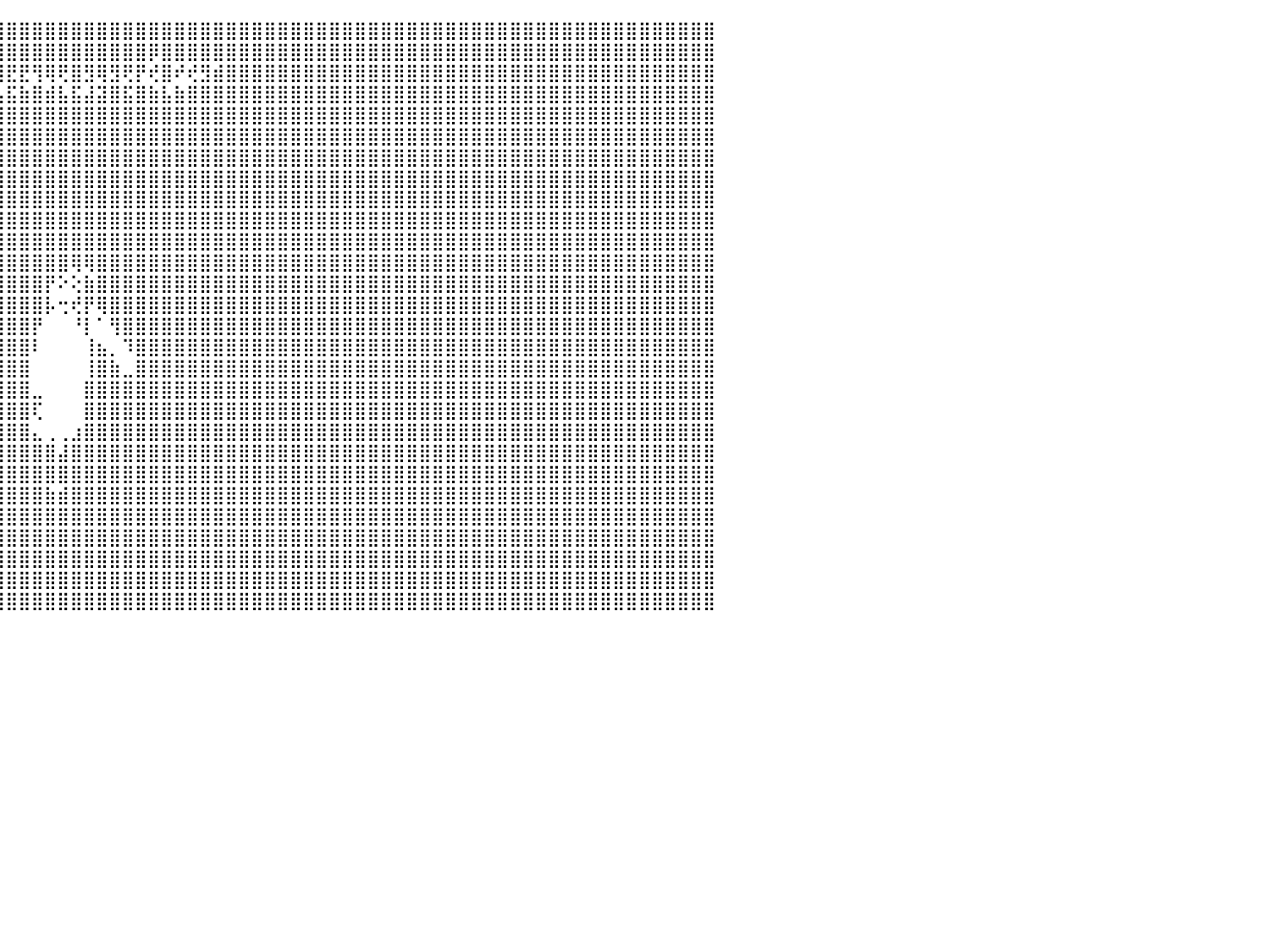

⣿⣿⣿⣿⣿⣿⣿⣿⣿⣿⣿⣿⣿⣿⣿⣿⣿⣿⣿⣿⣿⣿⣿⣿⣿⣿⣿⣿⣿⣿⣿⣿⣿⣿⣿⣿⣿⣿⣿⣿⣿⣿⣿⣿⣿⣿⣿⣿⣿⣿⣿⣿⣿⣿⣿⣿⣿⣿⣿⣿⣿⣿⣿⣿⣿⣿⣿⣿⣿⣿⣿⣿⣿⣿⣿⣿⣿⣿⣿⣿⣿⣿⣿⣿⣿⣿⣿⣿⣿⣿⣿⣿⣿⣿⣿⣿⣿⣿⣿⣿⠀
⣿⣿⣿⣿⣿⣿⣿⣿⣿⣿⣿⣿⣿⣿⣿⣿⣿⣿⣿⣿⣿⣿⣿⣿⣿⣿⣿⣿⣿⣿⣿⣿⣿⣿⣿⣿⣿⣿⣿⢿⣿⣿⣿⣿⣿⣿⣿⣿⣿⣿⣿⣿⣿⣿⣿⣿⡿⣿⣿⣿⣿⣿⣿⣿⣿⣿⣿⣿⣿⣿⣿⣿⣿⣿⣿⣿⣿⣿⣿⣿⣿⣿⣿⣿⣿⣿⣿⣿⣿⣿⣿⣿⣿⣿⣿⣿⣿⣿⣿⣿⠀
⣿⣿⣿⣿⣿⣿⣟⣿⡿⢻⣻⢿⢿⣿⣟⡿⣿⢿⢟⡿⢿⣟⣟⢿⢿⢟⡻⡟⣟⡿⣿⣿⢿⡿⣿⡿⢞⣿⣾⢻⢺⢟⡞⣟⣿⣟⣟⢻⢿⢟⣿⣻⢿⣻⢟⡟⢞⣿⠞⢞⣻⣾⣿⣿⣿⣿⣿⣿⣿⣿⣿⣿⣿⣿⣿⣿⣿⣿⣿⣿⣿⣿⣿⣿⣿⣿⣿⣿⣿⣿⣿⣿⣿⣿⣿⣿⣿⣿⣿⣿⠀
⣿⣿⣿⣿⣿⣿⣼⣿⣷⣾⣯⣮⣵⣷⣽⣵⣿⣽⣿⣯⣧⣿⣿⣿⣿⣾⣽⣷⣿⣵⣿⣽⣽⣯⣿⣷⣵⣿⣧⣿⣼⣾⣯⣾⣧⣯⣷⣿⣾⣧⣯⣼⣽⣿⣯⣿⣷⣧⣷⣿⣿⣿⣿⣿⣿⣿⣿⣿⣿⣿⣿⣿⣿⣿⣿⣿⣿⣿⣿⣿⣿⣿⣿⣿⣿⣿⣿⣿⣿⣿⣿⣿⣿⣿⣿⣿⣿⣿⣿⣿⠀
⣿⣿⣿⣿⣿⣿⣿⣿⣿⣿⣿⣿⣿⣿⣿⣿⣿⣿⣿⣿⣿⣿⣿⣿⣿⣿⣿⣿⣿⣿⣿⣿⣿⣿⣿⣿⣿⣿⣿⣿⣿⣿⣿⣿⣿⣿⣿⣿⣿⣿⣿⣿⣿⣿⣿⣿⣿⣿⣿⣿⣿⣿⣿⣿⣿⣿⣿⣿⣿⣿⣿⣿⣿⣿⣿⣿⣿⣿⣿⣿⣿⣿⣿⣿⣿⣿⣿⣿⣿⣿⣿⣿⣿⣿⣿⣿⣿⣿⣿⣿⠀
⣿⣿⣿⣿⣿⣿⣿⣿⣿⣿⣿⣿⣿⣿⣿⣿⣿⣿⣿⣿⣿⣿⣿⣿⣿⣿⣿⣿⣿⣿⣿⣿⣿⣿⣿⣿⣿⣿⣿⣿⣿⣿⣿⣿⣿⣿⣿⣿⣿⣿⣿⣿⣿⣿⣿⣿⣿⣿⣿⣿⣿⣿⣿⣿⣿⣿⣿⣿⣿⣿⣿⣿⣿⣿⣿⣿⣿⣿⣿⣿⣿⣿⣿⣿⣿⣿⣿⣿⣿⣿⣿⣿⣿⣿⣿⣿⣿⣿⣿⣿⠀
⣿⣿⣿⣿⣿⣿⣿⣿⣿⣿⣿⣿⣿⣿⣿⣿⣿⣿⣿⣿⣿⣿⣿⣿⣿⣿⣿⣿⣿⣿⣿⣿⣿⣿⣿⣿⣿⣿⣿⣿⣿⣿⣿⣿⣿⣿⣿⣿⣿⣿⣿⣿⣿⣿⣿⣿⣿⣿⣿⣿⣿⣿⣿⣿⣿⣿⣿⣿⣿⣿⣿⣿⣿⣿⣿⣿⣿⣿⣿⣿⣿⣿⣿⣿⣿⣿⣿⣿⣿⣿⣿⣿⣿⣿⣿⣿⣿⣿⣿⣿⠀
⣿⣿⣿⣿⣿⣿⣿⣿⣿⣿⣿⣿⣿⣿⣿⣿⣿⣿⣿⣿⣿⣿⣿⣿⣿⣿⣿⣿⣿⣿⣿⣿⣿⣿⣿⣿⣿⣿⣿⣿⣿⣿⣿⣿⣿⣿⣿⣿⣿⣿⣿⣿⣿⣿⣿⣿⣿⣿⣿⣿⣿⣿⣿⣿⣿⣿⣿⣿⣿⣿⣿⣿⣿⣿⣿⣿⣿⣿⣿⣿⣿⣿⣿⣿⣿⣿⣿⣿⣿⣿⣿⣿⣿⣿⣿⣿⣿⣿⣿⣿⠀
⣿⣿⣿⣿⣿⣿⣿⣿⣿⣿⣿⣿⣿⣿⣿⣿⣿⣿⣿⣿⣿⣿⣿⣿⣿⣿⣿⣿⣿⣿⣿⣿⣿⣿⣿⣿⣿⣿⣿⣿⣿⣿⣿⣿⣿⣿⣿⣿⣿⣿⣿⣿⣿⣿⣿⣿⣿⣿⣿⣿⣿⣿⣿⣿⣿⣿⣿⣿⣿⣿⣿⣿⣿⣿⣿⣿⣿⣿⣿⣿⣿⣿⣿⣿⣿⣿⣿⣿⣿⣿⣿⣿⣿⣿⣿⣿⣿⣿⣿⣿⠀
⣿⣿⣿⣿⣿⣿⣿⣿⣿⣿⣿⣿⣿⣿⣿⣿⣿⣿⣿⣿⣿⣿⣿⣿⣿⣿⣿⣿⣿⣿⣿⣿⣿⣿⣿⣿⣿⣿⣿⣿⣿⣿⣿⣿⣿⣿⣿⣿⣿⣿⣿⣿⣿⣿⣿⣿⣿⣿⣿⣿⣿⣿⣿⣿⣿⣿⣿⣿⣿⣿⣿⣿⣿⣿⣿⣿⣿⣿⣿⣿⣿⣿⣿⣿⣿⣿⣿⣿⣿⣿⣿⣿⣿⣿⣿⣿⣿⣿⣿⣿⠀
⣿⣿⣿⣿⣿⣿⣿⣿⣿⣿⣿⣿⣿⣿⣿⣿⣿⣿⣿⣿⣿⣿⣿⣿⣿⣿⣿⣿⣿⣿⣿⣿⣿⣿⣿⣿⣿⣿⣿⣿⣿⣿⣿⣿⣿⣿⣿⣿⣿⣿⣿⣿⣿⣿⣿⣿⣿⣿⣿⣿⣿⣿⣿⣿⣿⣿⣿⣿⣿⣿⣿⣿⣿⣿⣿⣿⣿⣿⣿⣿⣿⣿⣿⣿⣿⣿⣿⣿⣿⣿⣿⣿⣿⣿⣿⣿⣿⣿⣿⣿⠀
⣿⣿⣿⣿⣿⣿⣿⣿⣿⣿⣿⣿⣿⣿⣿⣿⣿⣿⣿⣿⣿⣿⣿⣿⣿⣿⣿⣿⣿⣿⣿⣿⣿⣿⣿⣿⣿⣿⣿⣿⣿⣿⣿⣿⣿⣿⣿⣿⣿⣿⢿⢿⣿⣿⣿⣿⣿⣿⣿⣿⣿⣿⣿⣿⣿⣿⣿⣿⣿⣿⣿⣿⣿⣿⣿⣿⣿⣿⣿⣿⣿⣿⣿⣿⣿⣿⣿⣿⣿⣿⣿⣿⣿⣿⣿⣿⣿⣿⣿⣿⠀
⣿⣿⣿⣿⣿⣿⣿⣿⣿⣿⣿⣿⣿⣿⣿⣿⣿⣿⣿⣿⣿⣿⣿⣿⣿⣿⣿⣿⣿⣿⣿⣿⣿⣿⣿⣿⣿⣿⣿⣿⣿⣿⣿⣿⣿⣿⣿⣿⡟⠕⢕⣷⣿⣿⣿⣿⣿⣿⣿⣿⣿⣿⣿⣿⣿⣿⣿⣿⣿⣿⣿⣿⣿⣿⣿⣿⣿⣿⣿⣿⣿⣿⣿⣿⣿⣿⣿⣿⣿⣿⣿⣿⣿⣿⣿⣿⣿⣿⣿⣿⠀
⣿⣿⣿⣿⣿⣿⣿⣿⣿⣿⣿⣿⣿⣿⣿⣿⣿⣿⣿⣿⣿⣿⣿⣿⣿⣿⣿⣿⣿⣿⣿⣿⣿⣿⣿⣿⣿⣿⣿⣿⣿⣿⣿⣿⣿⣿⣿⣿⡧⢒⢞⡟⢿⣿⣿⣿⣿⣿⣿⣿⣿⣿⣿⣿⣿⣿⣿⣿⣿⣿⣿⣿⣿⣿⣿⣿⣿⣿⣿⣿⣿⣿⣿⣿⣿⣿⣿⣿⣿⣿⣿⣿⣿⣿⣿⣿⣿⣿⣿⣿⠀
⣿⣿⣿⣿⣿⣿⣿⣿⣿⣿⣿⣿⣿⣿⣿⣿⣿⣿⣿⣿⣿⣿⣿⣿⣿⣿⣿⣿⣿⣿⣿⣿⣿⣿⣿⣿⣿⣿⣿⣿⣿⣿⣿⣿⣿⣿⣿⡟⠀⠀⠘⡇⠁⢻⣿⣿⣿⣿⣿⣿⣿⣿⣿⣿⣿⣿⣿⣿⣿⣿⣿⣿⣿⣿⣿⣿⣿⣿⣿⣿⣿⣿⣿⣿⣿⣿⣿⣿⣿⣿⣿⣿⣿⣿⣿⣿⣿⣿⣿⣿⠀
⣿⣿⣿⣿⣿⣿⣿⣿⣿⣿⣿⣿⣿⣿⣿⣿⣿⣿⣿⣿⣿⣿⣿⣿⣿⣿⣿⣿⣿⣿⣿⣿⣿⣿⣿⣿⣿⣿⣿⣿⣿⣿⣿⣿⣿⣿⣿⠇⠀⠀⠀⢸⣦⡀⠹⣿⣿⣿⣿⣿⣿⣿⣿⣿⣿⣿⣿⣿⣿⣿⣿⣿⣿⣿⣿⣿⣿⣿⣿⣿⣿⣿⣿⣿⣿⣿⣿⣿⣿⣿⣿⣿⣿⣿⣿⣿⣿⣿⣿⣿⠀
⣿⣿⣿⣿⣿⣿⣿⣿⣿⣿⣿⣿⣿⣿⣿⣿⣿⣿⣿⣿⣿⣿⣿⣿⣿⣿⣿⣿⣿⣿⣿⣿⣿⣿⣿⣿⣿⣿⣿⣿⣿⣿⣿⣿⣿⣿⣿⠀⠀⠀⠀⢸⣿⣷⣀⣿⣿⣿⣿⣿⣿⣿⣿⣿⣿⣿⣿⣿⣿⣿⣿⣿⣿⣿⣿⣿⣿⣿⣿⣿⣿⣿⣿⣿⣿⣿⣿⣿⣿⣿⣿⣿⣿⣿⣿⣿⣿⣿⣿⣿⠀
⣿⣿⣿⣿⣿⣿⣿⣿⣿⣿⣿⣿⣿⣿⣿⣿⣿⣿⣿⣿⣿⣿⣿⣿⣿⣿⣿⣿⣿⣿⣿⣿⣿⣿⣿⣿⣿⣿⣿⣿⣿⣿⣿⣿⣿⣿⣿⣀⠀⠀⠀⣿⣿⣿⣿⣿⣿⣿⣿⣿⣿⣿⣿⣿⣿⣿⣿⣿⣿⣿⣿⣿⣿⣿⣿⣿⣿⣿⣿⣿⣿⣿⣿⣿⣿⣿⣿⣿⣿⣿⣿⣿⣿⣿⣿⣿⣿⣿⣿⣿⠀
⣿⣿⣿⣿⣿⣿⣿⣿⣿⣿⣿⣿⣿⣿⣿⣿⣿⣿⣿⣿⣿⣿⣿⣿⣿⣿⣿⣿⣿⣿⣿⣿⣿⣿⣿⣿⣿⣿⣿⣿⣿⣿⣿⣿⣿⣿⣿⢏⠀⠀⠀⣿⣿⣿⣿⣿⣿⣿⣿⣿⣿⣿⣿⣿⣿⣿⣿⣿⣿⣿⣿⣿⣿⣿⣿⣿⣿⣿⣿⣿⣿⣿⣿⣿⣿⣿⣿⣿⣿⣿⣿⣿⣿⣿⣿⣿⣿⣿⣿⣿⠀
⣿⣿⣿⣿⣿⣿⣿⣿⣿⣿⣿⣿⣿⣿⣿⣿⣿⣿⣿⣿⣿⣿⣿⣿⣿⣿⣿⣿⣿⣿⣿⣿⣿⣿⣿⣿⣿⣿⣿⣿⣿⣿⣿⣿⣿⣿⣿⣄⢀⢀⣰⣿⣿⣿⣿⣿⣿⣿⣿⣿⣿⣿⣿⣿⣿⣿⣿⣿⣿⣿⣿⣿⣿⣿⣿⣿⣿⣿⣿⣿⣿⣿⣿⣿⣿⣿⣿⣿⣿⣿⣿⣿⣿⣿⣿⣿⣿⣿⣿⣿⠀
⣿⣿⣿⣿⣿⣿⣿⣿⣿⣿⣿⣿⣿⣿⣿⣿⣿⣿⣿⣿⣿⣿⣿⣿⣿⣿⣿⣿⣿⣿⣿⣿⣿⣿⣿⣿⣿⣿⣿⣿⣿⣿⣿⣿⣿⣿⣿⣿⣿⣼⣿⣿⣿⣿⣿⣿⣿⣿⣿⣿⣿⣿⣿⣿⣿⣿⣿⣿⣿⣿⣿⣿⣿⣿⣿⣿⣿⣿⣿⣿⣿⣿⣿⣿⣿⣿⣿⣿⣿⣿⣿⣿⣿⣿⣿⣿⣿⣿⣿⣿⠀
⣿⣿⣿⣿⣿⣿⣿⣿⣿⣿⣿⣿⣿⣿⣿⣿⣿⣿⣿⣿⣿⣿⣿⣿⣿⣿⣿⣿⣿⣿⣿⣿⣿⣿⣿⣿⣿⣿⣿⣿⣿⣿⣿⣿⣿⣿⣿⣿⣿⣿⣿⣿⣿⣿⣿⣿⣿⣿⣿⣿⣿⣿⣿⣿⣿⣿⣿⣿⣿⣿⣿⣿⣿⣿⣿⣿⣿⣿⣿⣿⣿⣿⣿⣿⣿⣿⣿⣿⣿⣿⣿⣿⣿⣿⣿⣿⣿⣿⣿⣿⠀
⣿⣿⣿⣿⣿⣿⣿⣿⣿⣿⣿⣿⣿⣿⣿⣿⣿⣿⣿⣿⣿⣿⣿⣿⣿⣿⣿⣿⣿⣿⣿⣿⣿⣿⣿⣿⣿⣿⣿⣿⣿⣿⣿⣿⣿⣿⣿⣿⣷⣾⣿⣿⣿⣿⣿⣿⣿⣿⣿⣿⣿⣿⣿⣿⣿⣿⣿⣿⣿⣿⣿⣿⣿⣿⣿⣿⣿⣿⣿⣿⣿⣿⣿⣿⣿⣿⣿⣿⣿⣿⣿⣿⣿⣿⣿⣿⣿⣿⣿⣿⠀
⣿⣿⣿⣿⣿⣿⣿⣿⣿⣿⣿⣿⣿⣿⣿⣿⣿⣿⣿⣿⣿⣿⣿⣿⣿⣿⣿⣿⣿⣿⣿⣿⣿⣿⣿⣿⣿⣿⣿⣿⣿⣿⣿⣿⣿⣿⣿⣿⣿⣿⣿⣿⣿⣿⣿⣿⣿⣿⣿⣿⣿⣿⣿⣿⣿⣿⣿⣿⣿⣿⣿⣿⣿⣿⣿⣿⣿⣿⣿⣿⣿⣿⣿⣿⣿⣿⣿⣿⣿⣿⣿⣿⣿⣿⣿⣿⣿⣿⣿⣿⠀
⣿⣿⣿⣿⣿⣿⣿⣿⣿⣿⣿⣿⣿⣿⣿⣿⣿⣿⣿⣿⣿⣿⣿⣿⣿⣿⣿⣿⣿⣿⣿⣿⣿⣿⣿⣿⣿⣿⣿⣿⣿⣿⣿⣿⣿⣿⣿⣿⣿⣿⣿⣿⣿⣿⣿⣿⣿⣿⣿⣿⣿⣿⣿⣿⣿⣿⣿⣿⣿⣿⣿⣿⣿⣿⣿⣿⣿⣿⣿⣿⣿⣿⣿⣿⣿⣿⣿⣿⣿⣿⣿⣿⣿⣿⣿⣿⣿⣿⣿⣿⠀
⣿⣿⣿⣿⣿⣿⣿⣿⣿⣿⣿⣿⣿⣿⣿⣿⣿⣿⣿⣿⣿⣿⣿⣿⣿⣿⣿⣿⣿⣿⣿⣿⣿⣿⣿⣿⣿⣿⣿⣿⣿⣿⣿⣿⣿⣿⣿⣿⣿⣿⣿⣿⣿⣿⣿⣿⣿⣿⣿⣿⣿⣿⣿⣿⣿⣿⣿⣿⣿⣿⣿⣿⣿⣿⣿⣿⣿⣿⣿⣿⣿⣿⣿⣿⣿⣿⣿⣿⣿⣿⣿⣿⣿⣿⣿⣿⣿⣿⣿⣿⠀
⣿⣿⣿⣿⣿⣿⣿⣿⣿⣿⣿⣿⣿⣿⣿⣿⣿⣿⣿⣿⣿⣿⣿⣿⣿⣿⣿⣿⣿⣿⣿⣿⣿⣿⣿⣿⣿⣿⣿⣿⣿⣿⣿⣿⣿⣿⣿⣿⣿⣿⣿⣿⣿⣿⣿⣿⣿⣿⣿⣿⣿⣿⣿⣿⣿⣿⣿⣿⣿⣿⣿⣿⣿⣿⣿⣿⣿⣿⣿⣿⣿⣿⣿⣿⣿⣿⣿⣿⣿⣿⣿⣿⣿⣿⣿⣿⣿⣿⣿⣿⠀
⣿⣿⣿⣿⣿⣿⣿⣿⣿⣿⣿⣿⣿⣿⣿⣿⣿⣿⣿⣿⣿⣿⣿⣿⣿⣿⣿⣿⣿⣿⣿⣿⣿⣿⣿⣿⣿⣿⣿⣿⣿⣿⣿⣿⣿⣿⣿⣿⣿⣿⣿⣿⣿⣿⣿⣿⣿⣿⣿⣿⣿⣿⣿⣿⣿⣿⣿⣿⣿⣿⣿⣿⣿⣿⣿⣿⣿⣿⣿⣿⣿⣿⣿⣿⣿⣿⣿⣿⣿⣿⣿⣿⣿⣿⣿⣿⣿⣿⣿⣿⠀
⠀⠀⠀⠀⠀⠀⠀⠀⠀⠀⠀⠀⠀⠀⠀⠀⠀⠀⠀⠀⠀⠀⠀⠀⠀⠀⠀⠀⠀⠀⠀⠀⠀⠀⠀⠀⠀⠀⠀⠀⠀⠀⠀⠀⠀⠀⠀⠀⠀⠀⠀⠀⠀⠀⠀⠀⠀⠀⠀⠀⠀⠀⠀⠀⠀⠀⠀⠀⠀⠀⠀⠀⠀⠀⠀⠀⠀⠀⠀⠀⠀⠀⠀⠀⠀⠀⠀⠀⠀⠀⠀⠀⠀⠀⠀⠀⠀⠀⠀⠀⠀